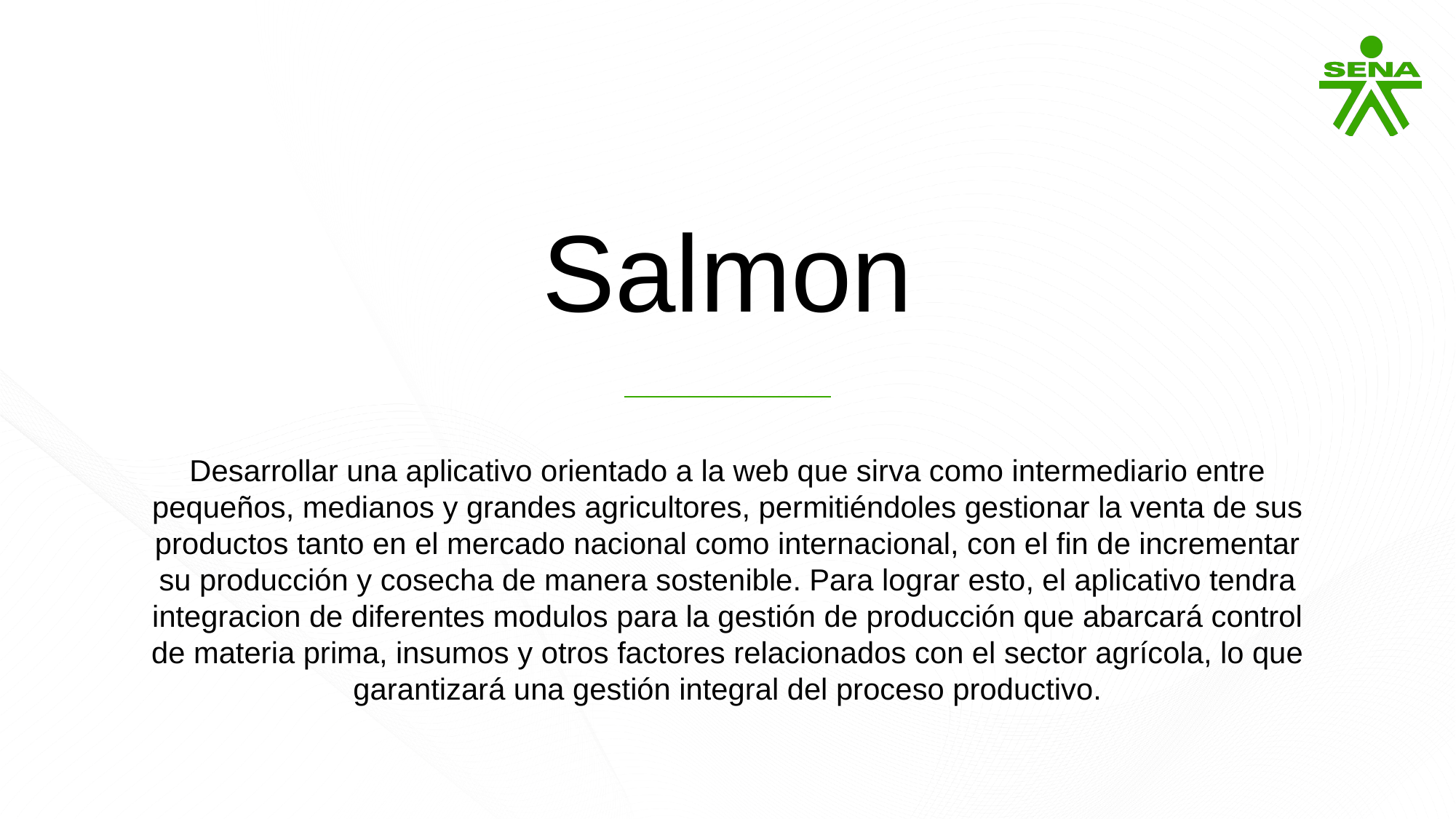

Salmon
Desarrollar una aplicativo orientado a la web que sirva como intermediario entre pequeños, medianos y grandes agricultores, permitiéndoles gestionar la venta de sus productos tanto en el mercado nacional como internacional, con el fin de incrementar su producción y cosecha de manera sostenible. Para lograr esto, el aplicativo tendra integracion de diferentes modulos para la gestión de producción que abarcará control de materia prima, insumos y otros factores relacionados con el sector agrícola, lo que garantizará una gestión integral del proceso productivo.